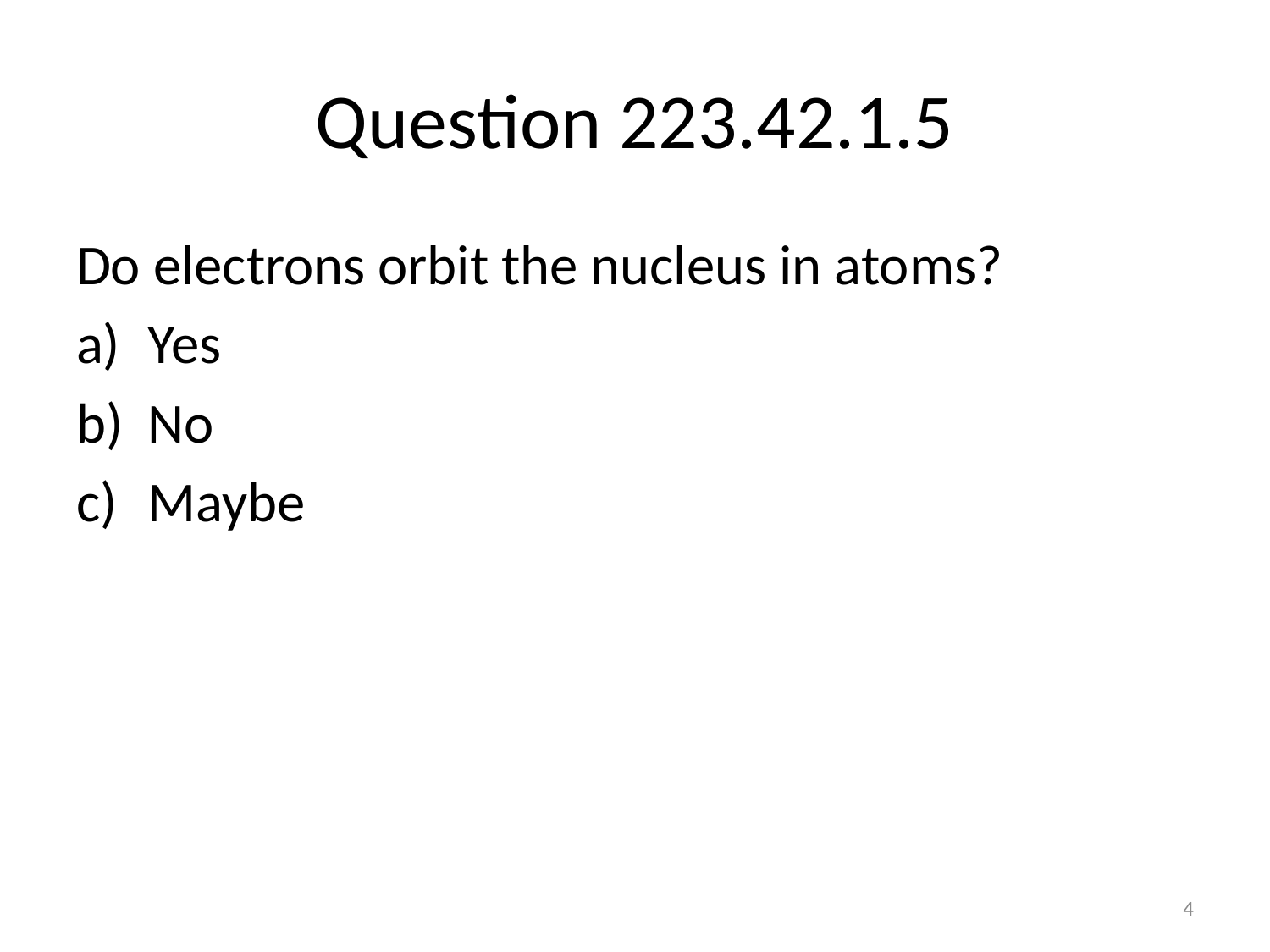

# Question 223.42.1.5
Do electrons orbit the nucleus in atoms?
Yes
No
Maybe
4